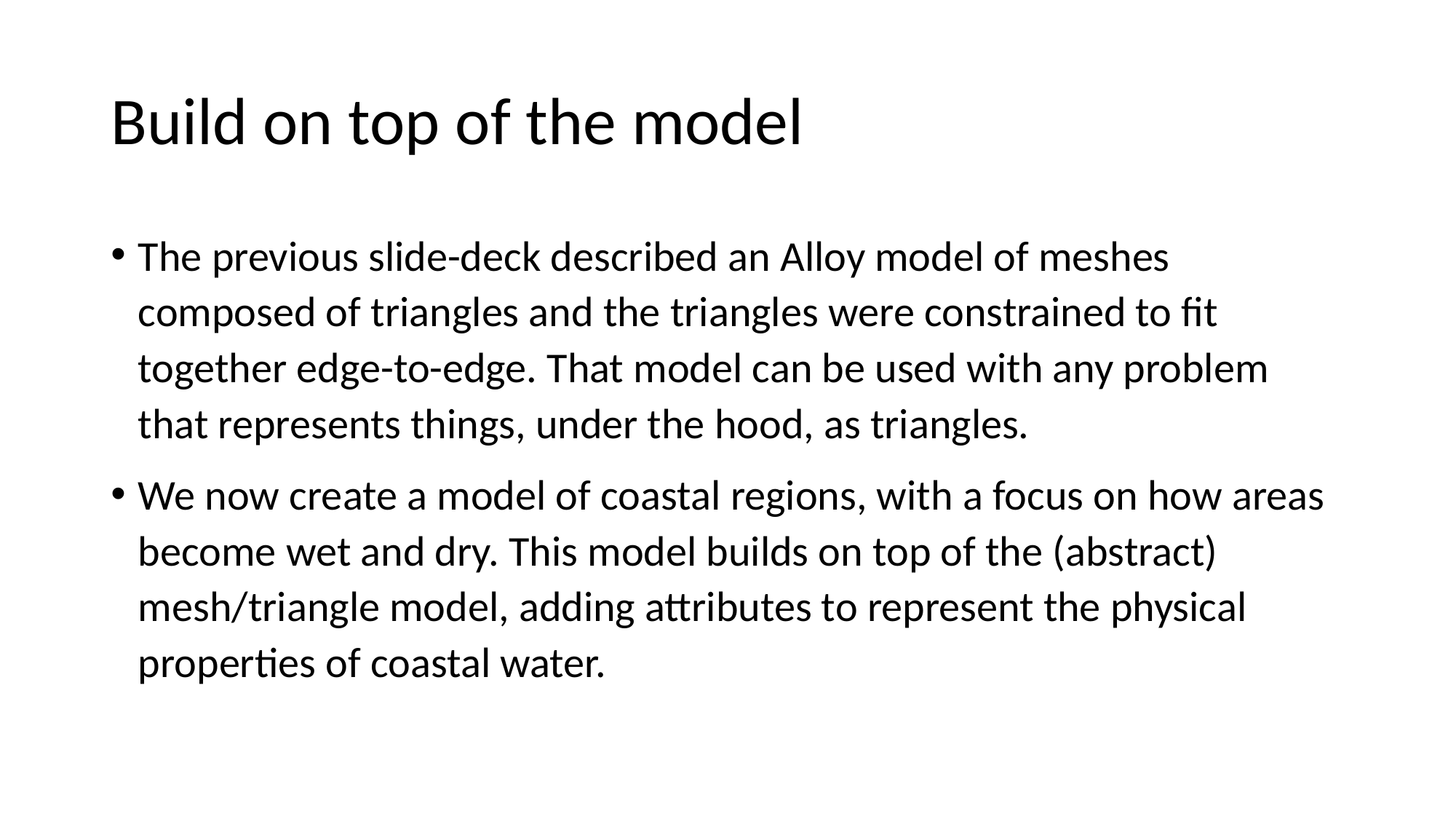

# Build on top of the model
The previous slide-deck described an Alloy model of meshes composed of triangles and the triangles were constrained to fit together edge-to-edge. That model can be used with any problem that represents things, under the hood, as triangles.
We now create a model of coastal regions, with a focus on how areas become wet and dry. This model builds on top of the (abstract) mesh/triangle model, adding attributes to represent the physical properties of coastal water.